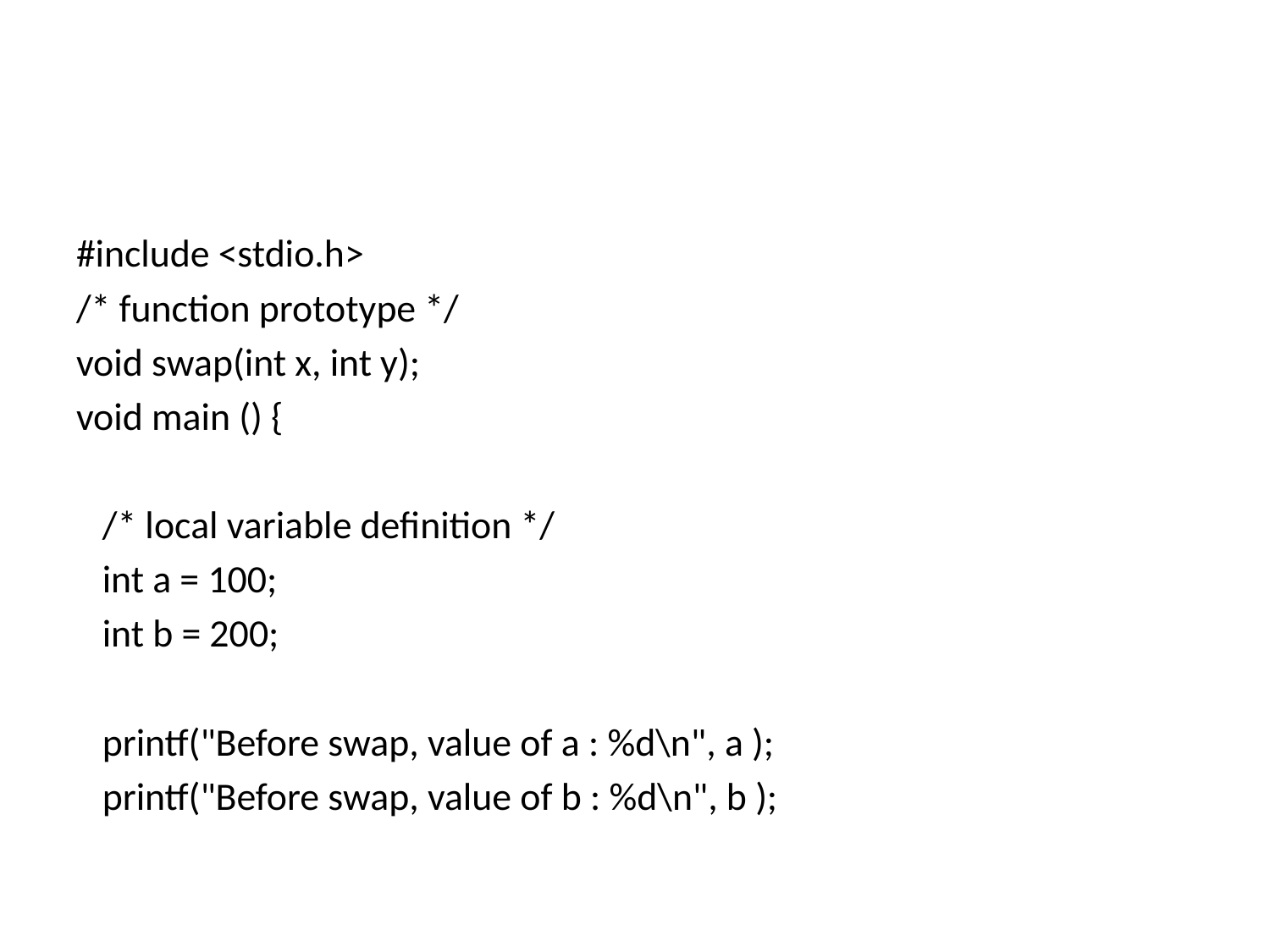

#
#include <stdio.h>
/* function prototype */
void swap(int x, int y);
void main () {

   /* local variable definition */
   int a = 100;
   int b = 200;

   printf("Before swap, value of a : %d\n", a );
   printf("Before swap, value of b : %d\n", b );